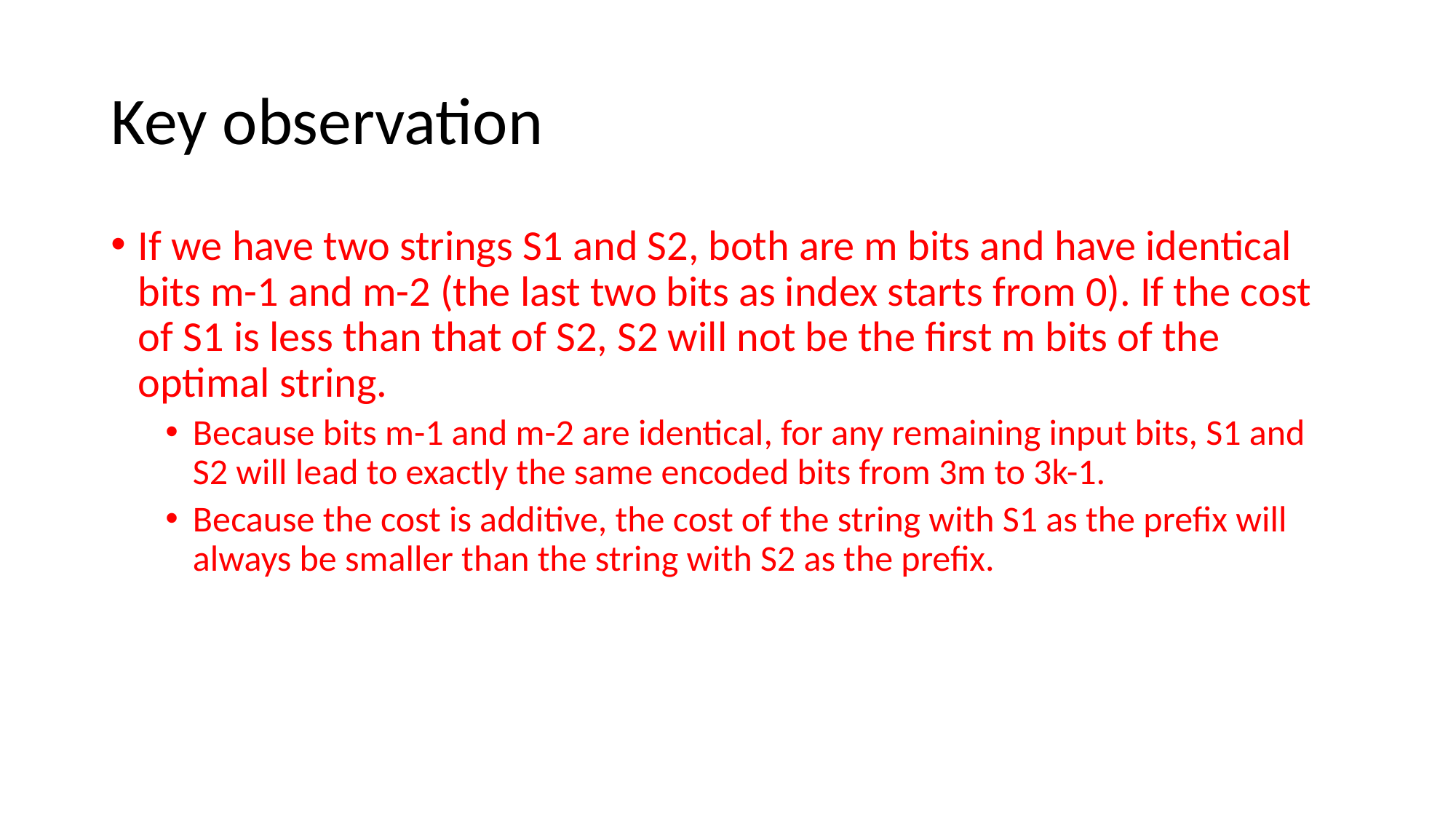

# Key observation
If we have two strings S1 and S2, both are m bits and have identical bits m-1 and m-2 (the last two bits as index starts from 0). If the cost of S1 is less than that of S2, S2 will not be the first m bits of the optimal string.
Because bits m-1 and m-2 are identical, for any remaining input bits, S1 and S2 will lead to exactly the same encoded bits from 3m to 3k-1.
Because the cost is additive, the cost of the string with S1 as the prefix will always be smaller than the string with S2 as the prefix.